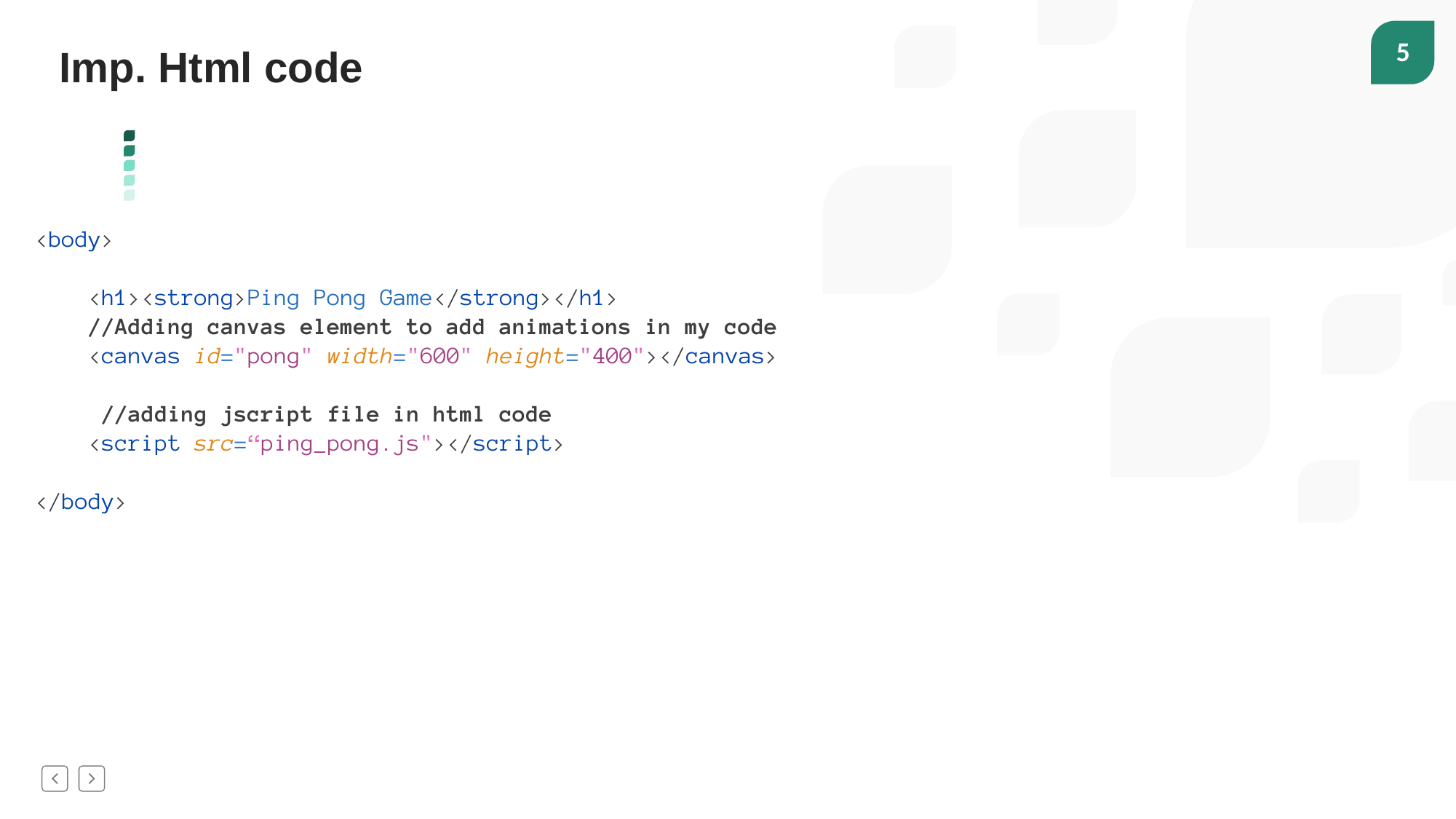

# Imp. Html code
<body>

    <h1><strong>Ping Pong Game</strong></h1>
    //Adding canvas element to add animations in my code
    <canvas id="pong" width="600" height="400"></canvas>

     //adding jscript file in html code
    <script src=“ping_pong.js"></script>

</body>